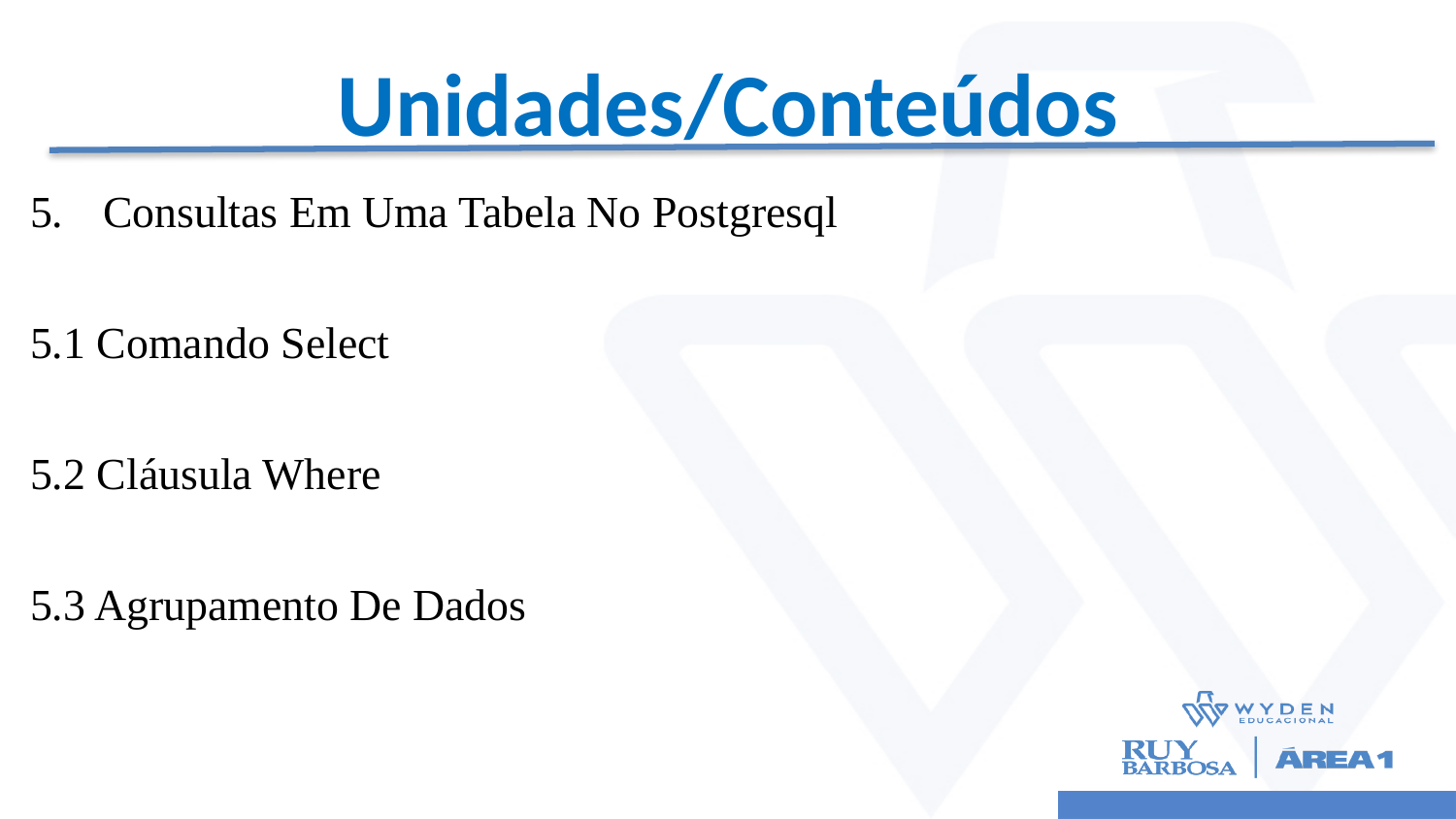

# Unidades/Conteúdos
Consultas Em Uma Tabela No Postgresql

5.1 Comando Select

5.2 Cláusula Where

5.3 Agrupamento De Dados